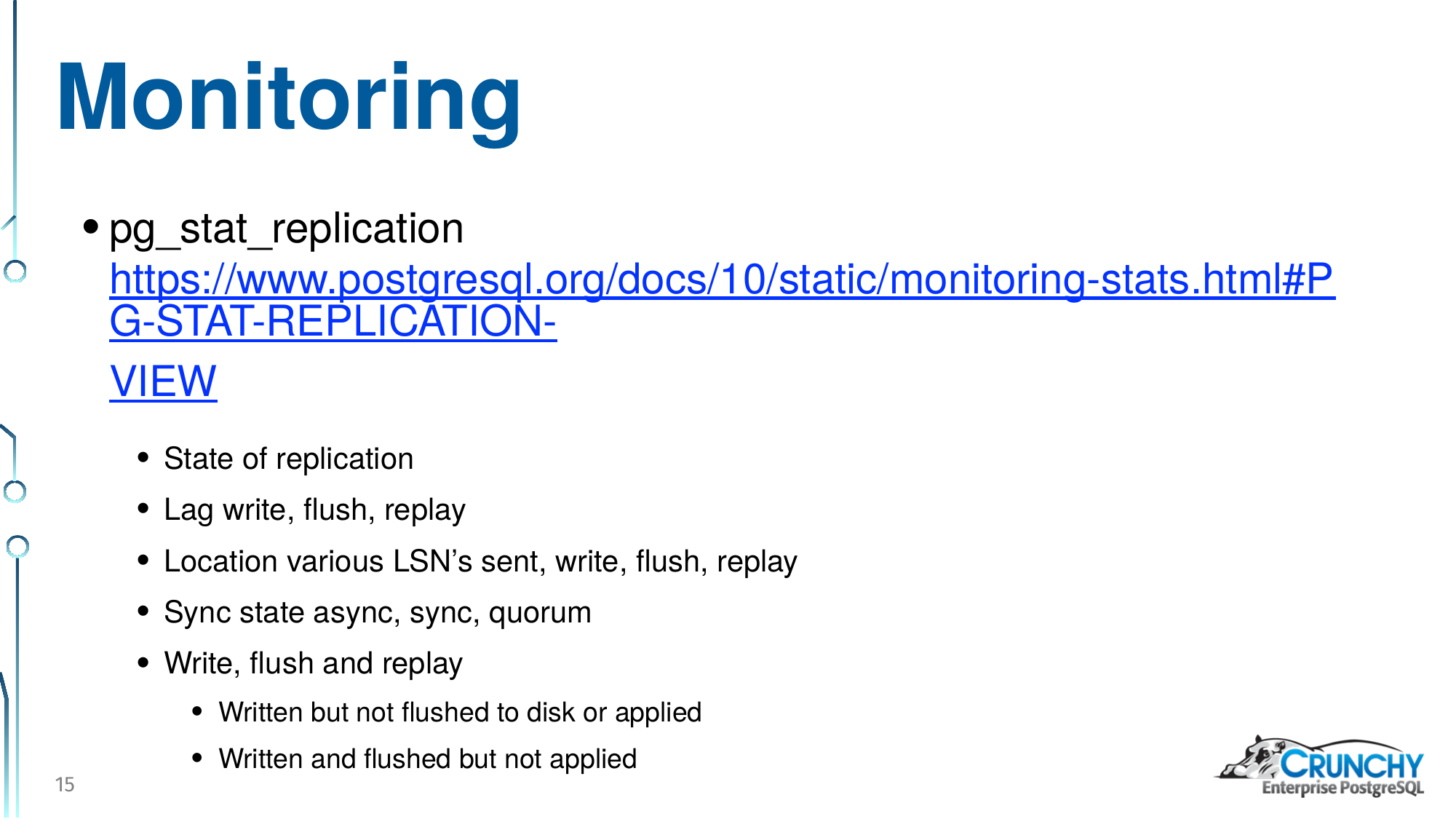

# Monitoring
pg_stat_replication https://www.postgresql.org/docs/10/static/monitoring-stats.html#PG-STAT-REPLICATION-VIEW
State of replication
Lag write, flush, replay
Location various LSN’s sent, write, flush, replay
Sync state async, sync, quorum
Write, flush and replay
Written but not flushed to disk or applied
Written and flushed but not applied
15